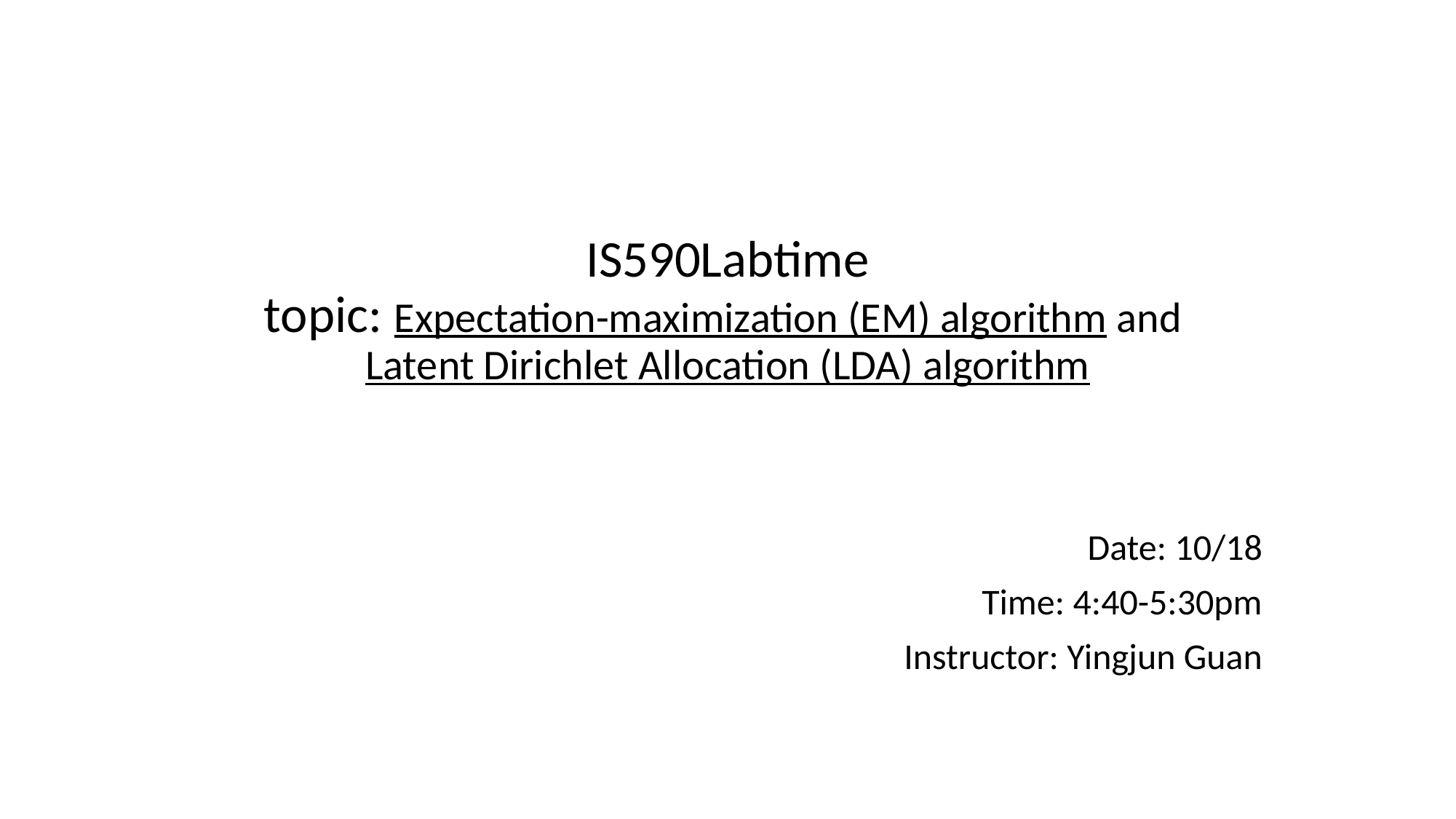

# IS590Labtime topic: Expectation-maximization (EM) algorithm and  Latent Dirichlet Allocation (LDA) algorithm
Date: 10/18
Time: 4:40-5:30pm
Instructor: Yingjun Guan